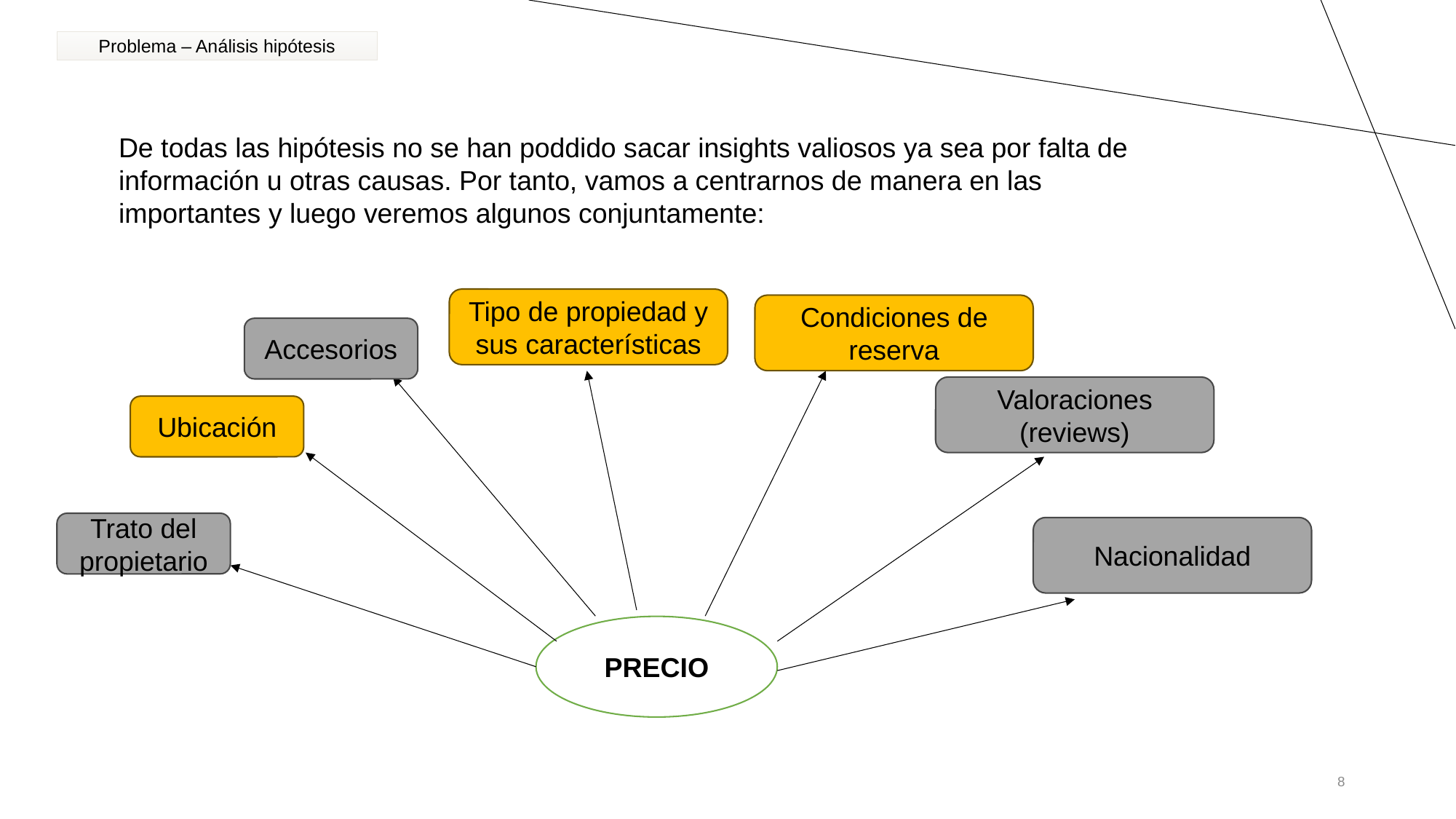

Problema – Análisis hipótesis
De todas las hipótesis no se han poddido sacar insights valiosos ya sea por falta de información u otras causas. Por tanto, vamos a centrarnos de manera en las importantes y luego veremos algunos conjuntamente:
Tipo de propiedad y sus características
Condiciones de reserva
Accesorios
Valoraciones (reviews)
Ubicación
Trato del propietario
Nacionalidad
PRECIO
8